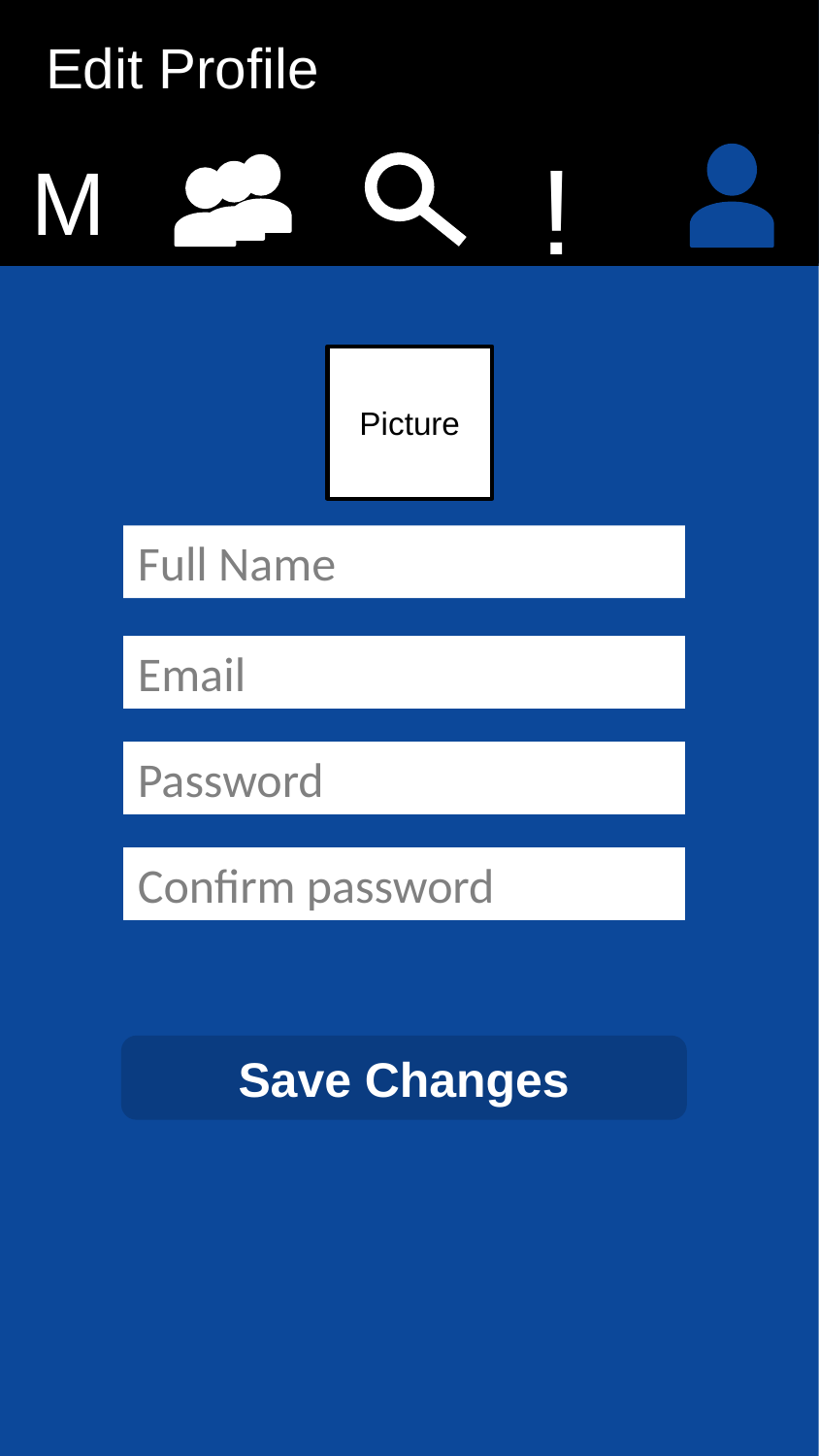

Edit Profile
!

M

Picture
Full Name
Email
Password
Confirm password
Save Changes